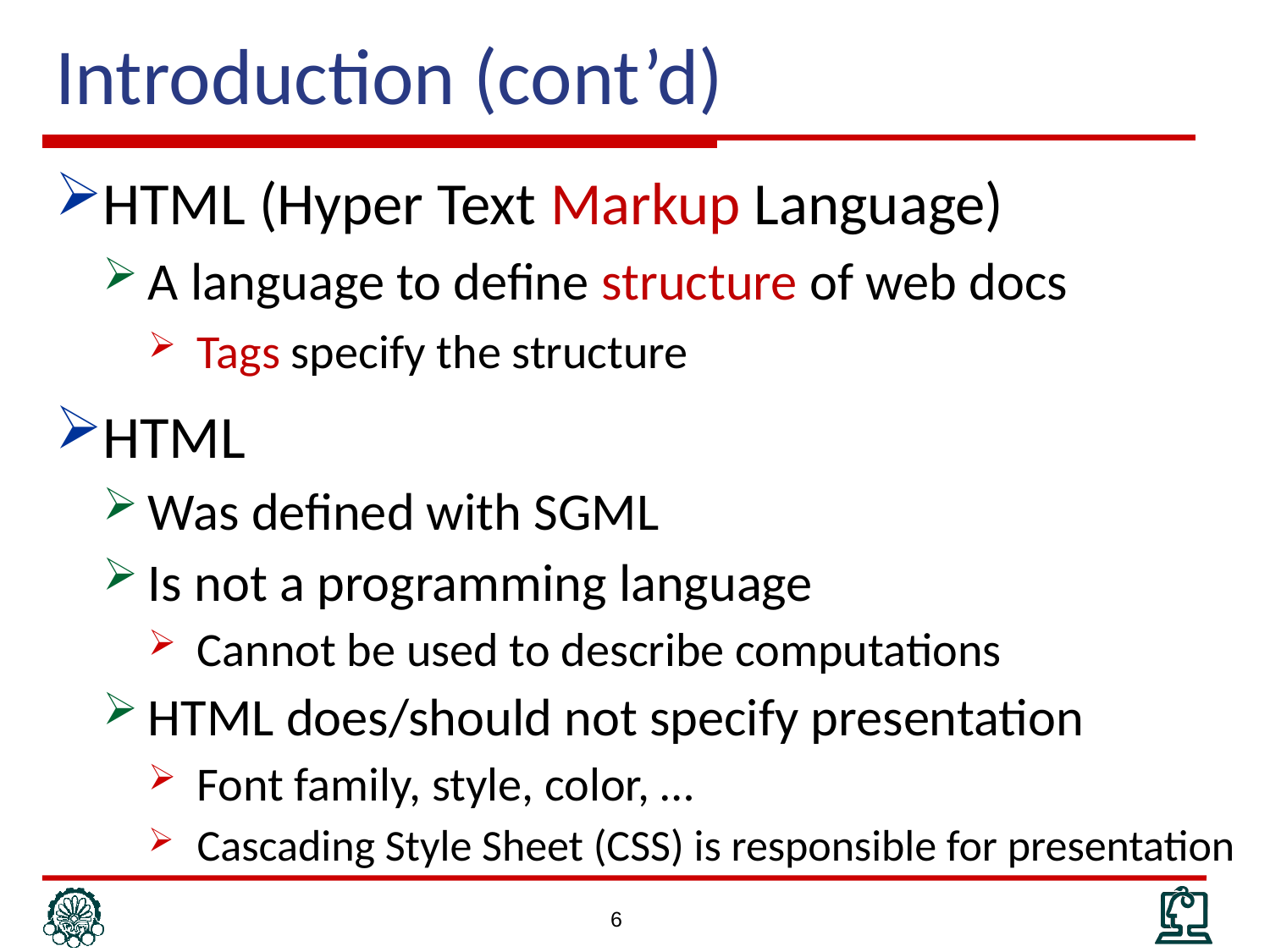

# Introduction (cont’d)
HTML (Hyper Text Markup Language)
A language to define structure of web docs
Tags specify the structure
HTML
Was defined with SGML
Is not a programming language
Cannot be used to describe computations
HTML does/should not specify presentation
Font family, style, color, …
Cascading Style Sheet (CSS) is responsible for presentation
6